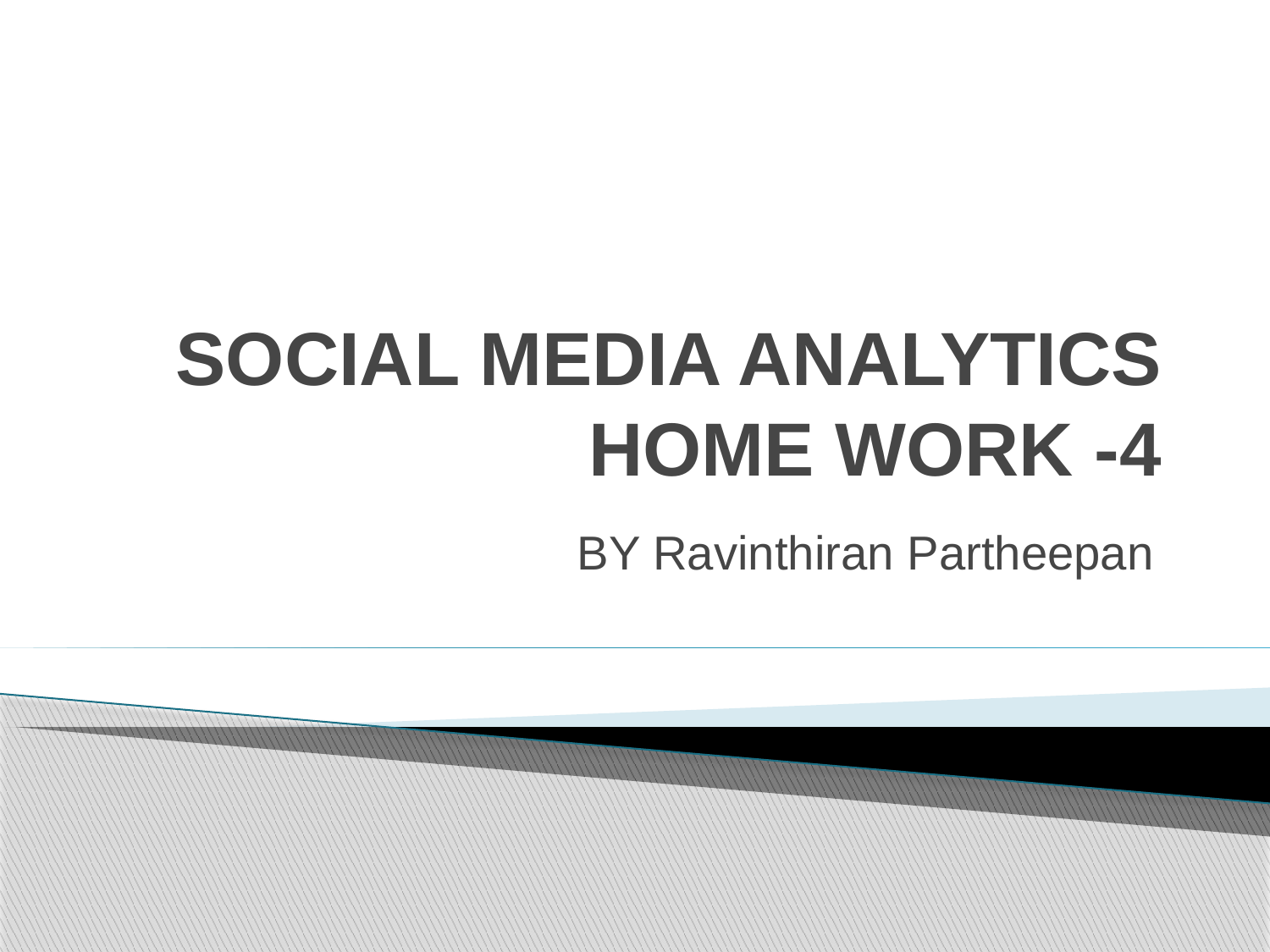

# SOCIAL MEDIA ANALYTICS HOME WORK -4
BY Ravinthiran Partheepan